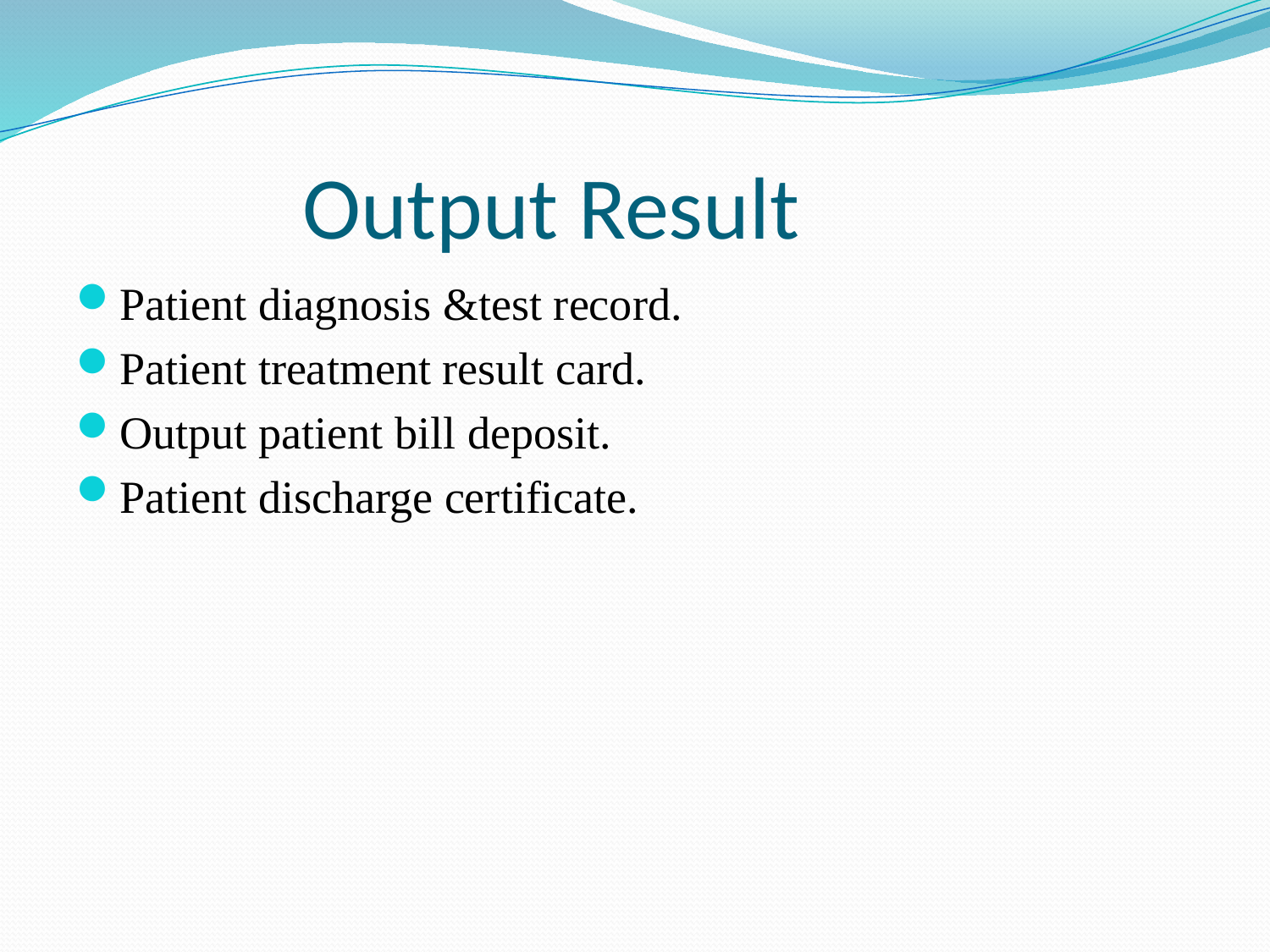

# Output Result
Patient diagnosis &test record.
Patient treatment result card.
Output patient bill deposit.
Patient discharge certificate.